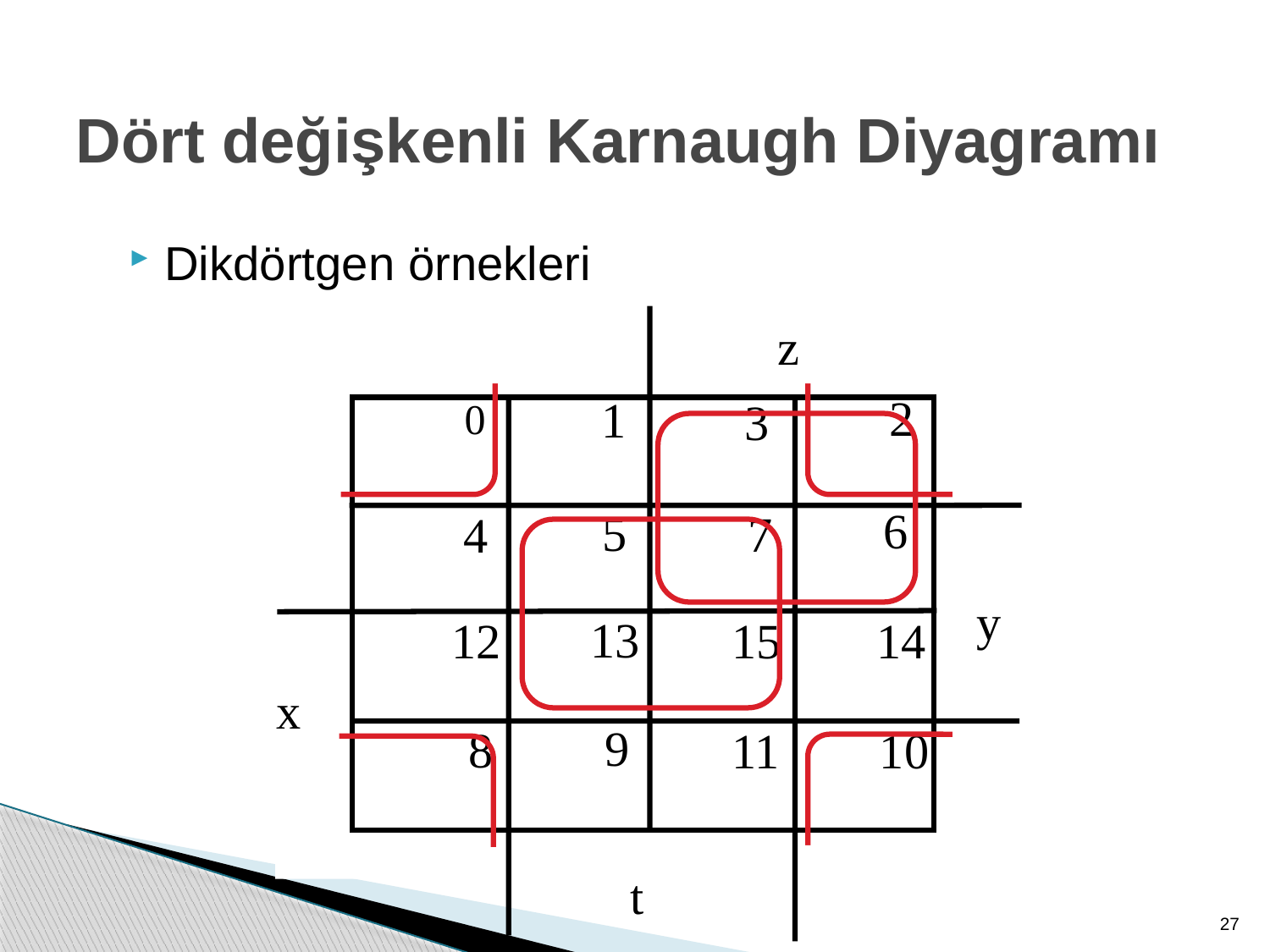

# Dört değişkenli Karnaugh Diyagramı
Dikdörtgen örnekleri

z
2
1
3
0

6
5
7
4

y
13
12
15
14

x
9
8
11
10

t

27